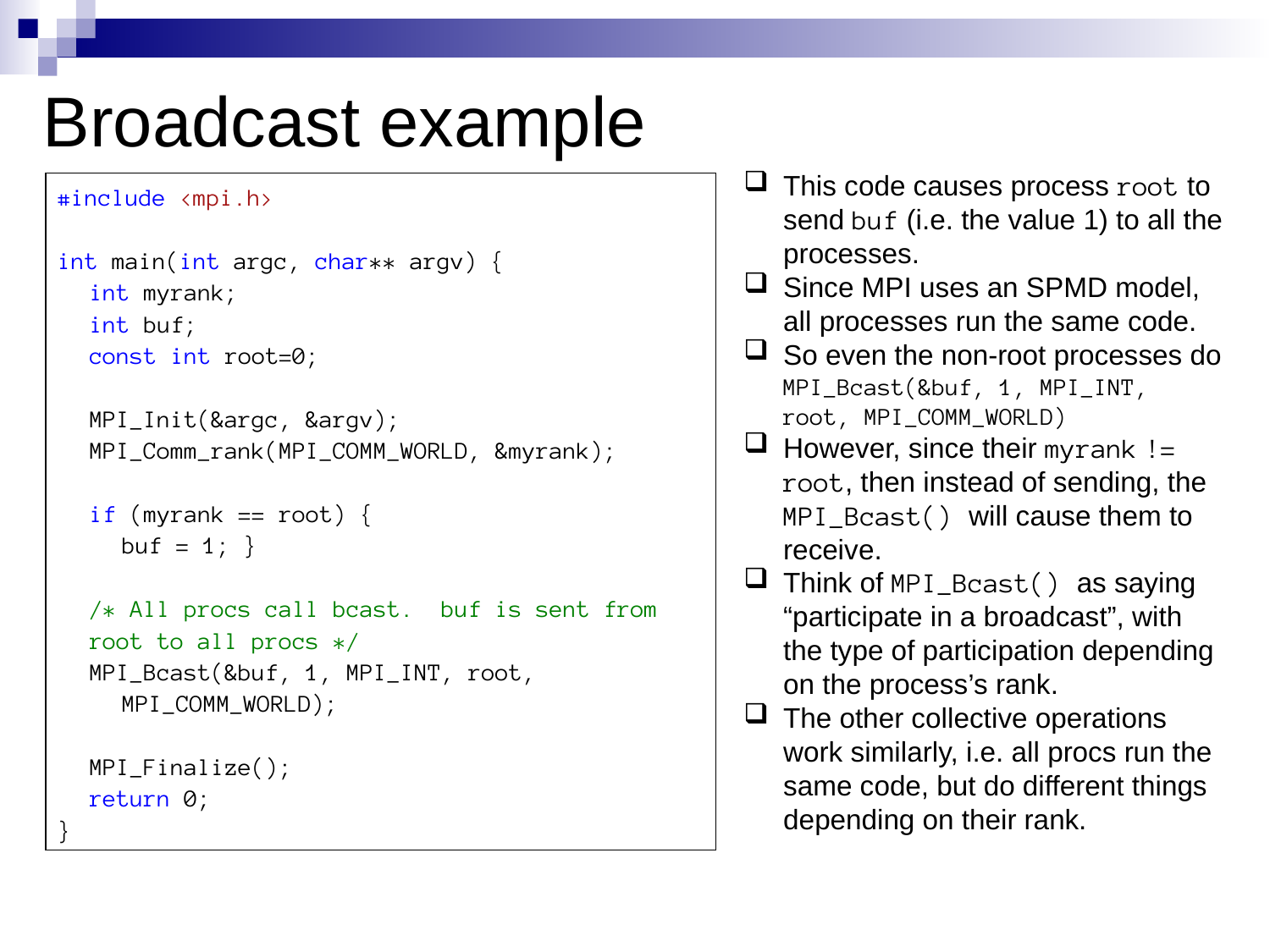

# Broadcast example
This code causes process root to send buf (i.e. the value 1) to all the processes.
Since MPI uses an SPMD model, all processes run the same code.
So even the non-root processes do MPI_Bcast(&buf, 1, MPI_INT, root, MPI_COMM_WORLD)
However, since their myrank != root, then instead of sending, the MPI_Bcast() will cause them to receive.
Think of MPI_Bcast() as saying “participate in a broadcast”, with the type of participation depending on the process’s rank.
The other collective operations work similarly, i.e. all procs run the same code, but do different things depending on their rank.
#include <mpi.h>

int main(int argc, char** argv) {
	int myrank;
	int buf;
	const int root=0;

	MPI_Init(&argc, &argv);
	MPI_Comm_rank(MPI_COMM_WORLD, &myrank);

	if (myrank == root) {
		buf = 1; }

	/* All procs call bcast.  buf is sent from
	root to all procs */
	MPI_Bcast(&buf, 1, MPI_INT, root, 				MPI_COMM_WORLD);

	MPI_Finalize();
	return 0;
}